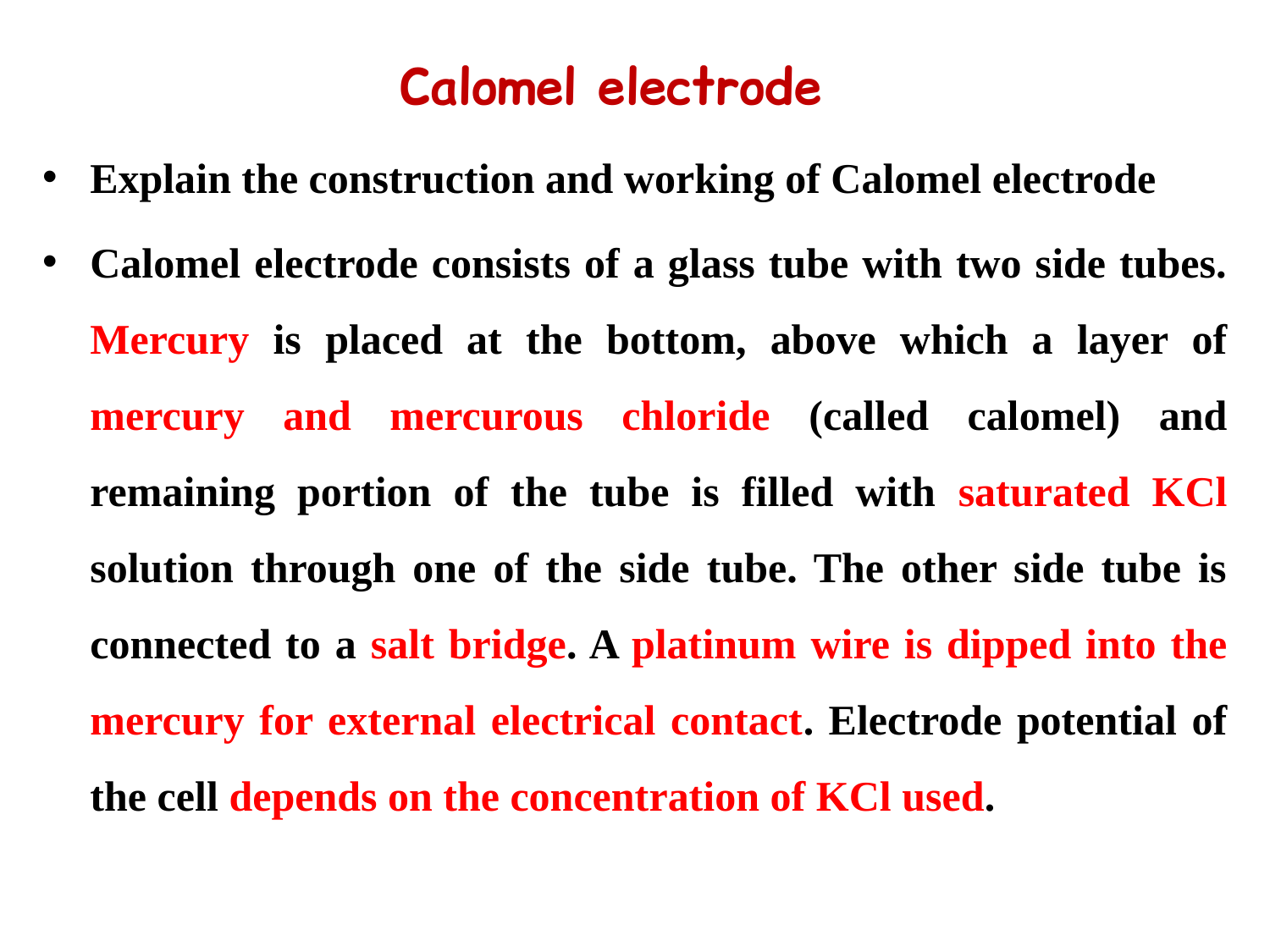

# Calomel electrode
Explain the construction and working of Calomel electrode
Calomel electrode consists of a glass tube with two side tubes. Mercury is placed at the bottom, above which a layer of mercury and mercurous chloride (called calomel) and remaining portion of the tube is filled with saturated KCl solution through one of the side tube. The other side tube is connected to a salt bridge. A platinum wire is dipped into the mercury for external electrical contact. Electrode potential of the cell depends on the concentration of KCl used.